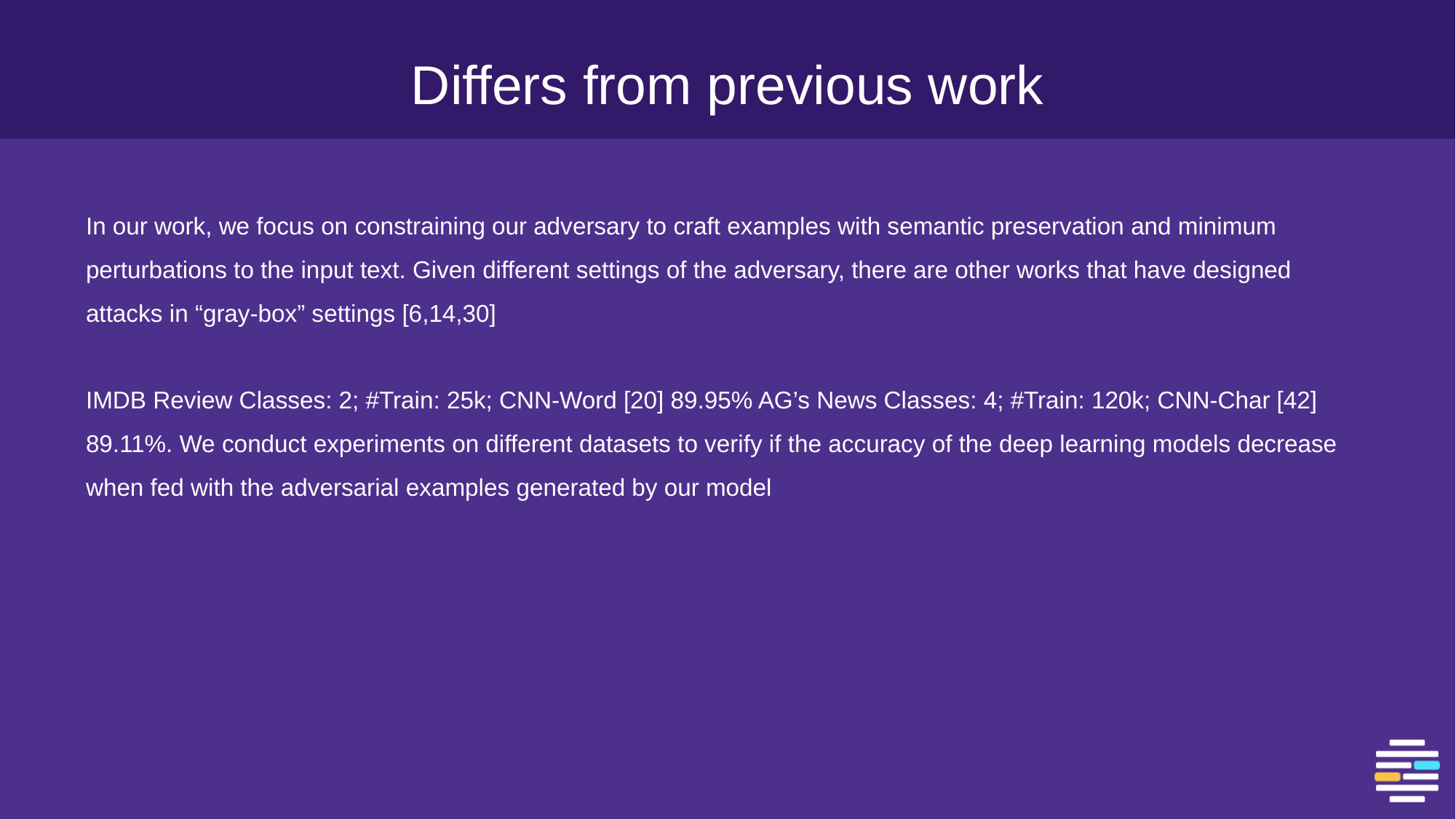

# Differs from previous work
In our work, we focus on constraining our adversary to craft examples with semantic preservation and minimum perturbations to the input text. Given different settings of the adversary, there are other works that have designed attacks in “gray-box” settings [6,14,30]

IMDB Review Classes: 2; #Train: 25k; CNN-Word [20] 89.95% AG’s News Classes: 4; #Train: 120k; CNN-Char [42] 89.11%. We conduct experiments on different datasets to verify if the accuracy of the deep learning models decrease when fed with the adversarial examples generated by our model